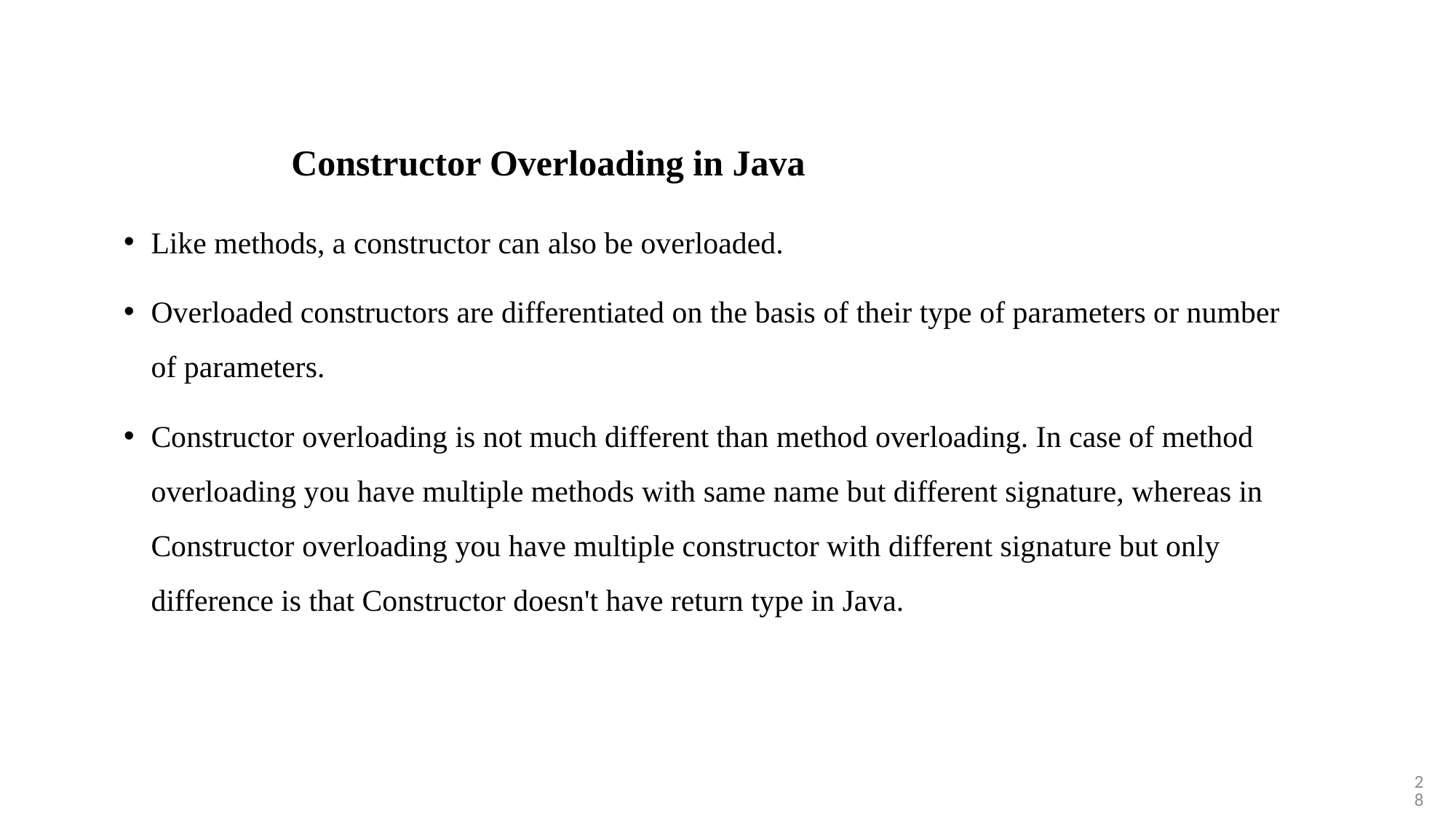

Constructor Overloading in Java
Like methods, a constructor can also be overloaded.
Overloaded constructors are differentiated on the basis of their type of parameters or number of parameters.
Constructor overloading is not much different than method overloading. In case of method overloading you have multiple methods with same name but different signature, whereas in Constructor overloading you have multiple constructor with different signature but only difference is that Constructor doesn't have return type in Java.
28